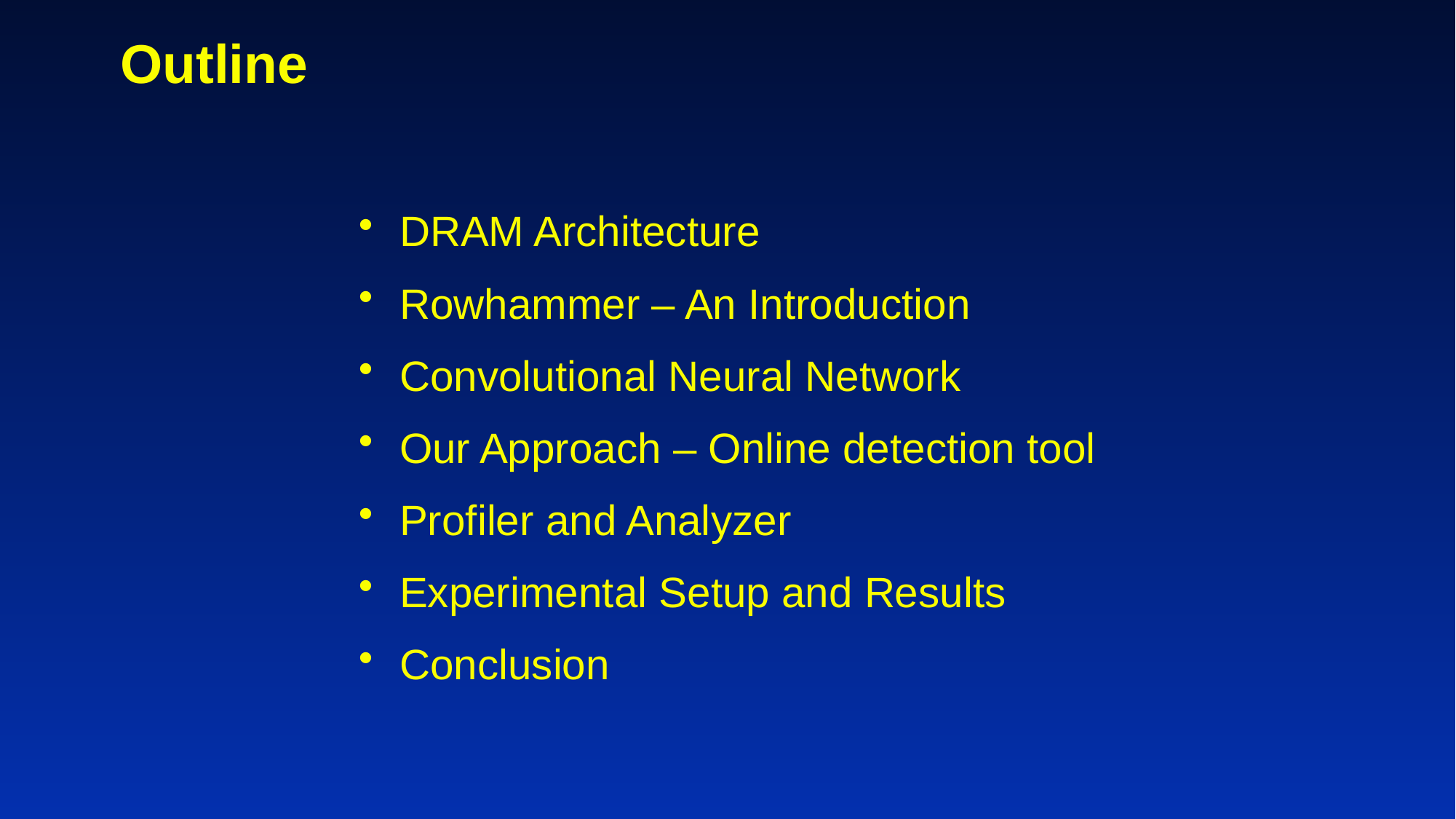

# Outline
DRAM Architecture
Rowhammer – An Introduction
Convolutional Neural Network
Our Approach – Online detection tool
Profiler and Analyzer
Experimental Setup and Results
Conclusion